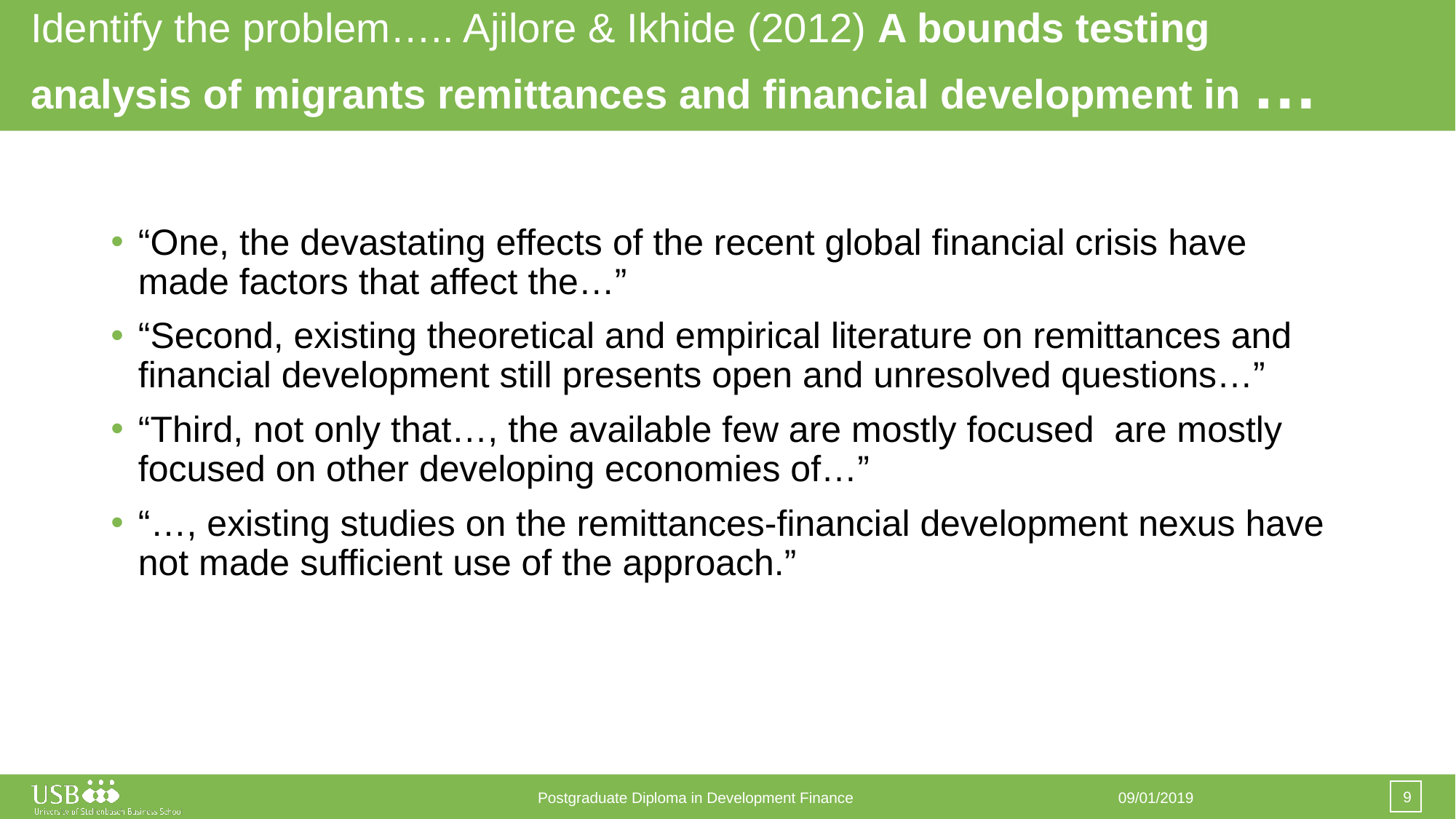

# Identify the problem….. Ajilore & Ikhide (2012) A bounds testing analysis of migrants remittances and financial development in …
“One, the devastating effects of the recent global financial crisis have made factors that affect the…”
“Second, existing theoretical and empirical literature on remittances and financial development still presents open and unresolved questions…”
“Third, not only that…, the available few are mostly focused  are mostly focused on other developing economies of…”
“…, existing studies on the remittances-financial development nexus have not made sufficient use of the approach.”

9